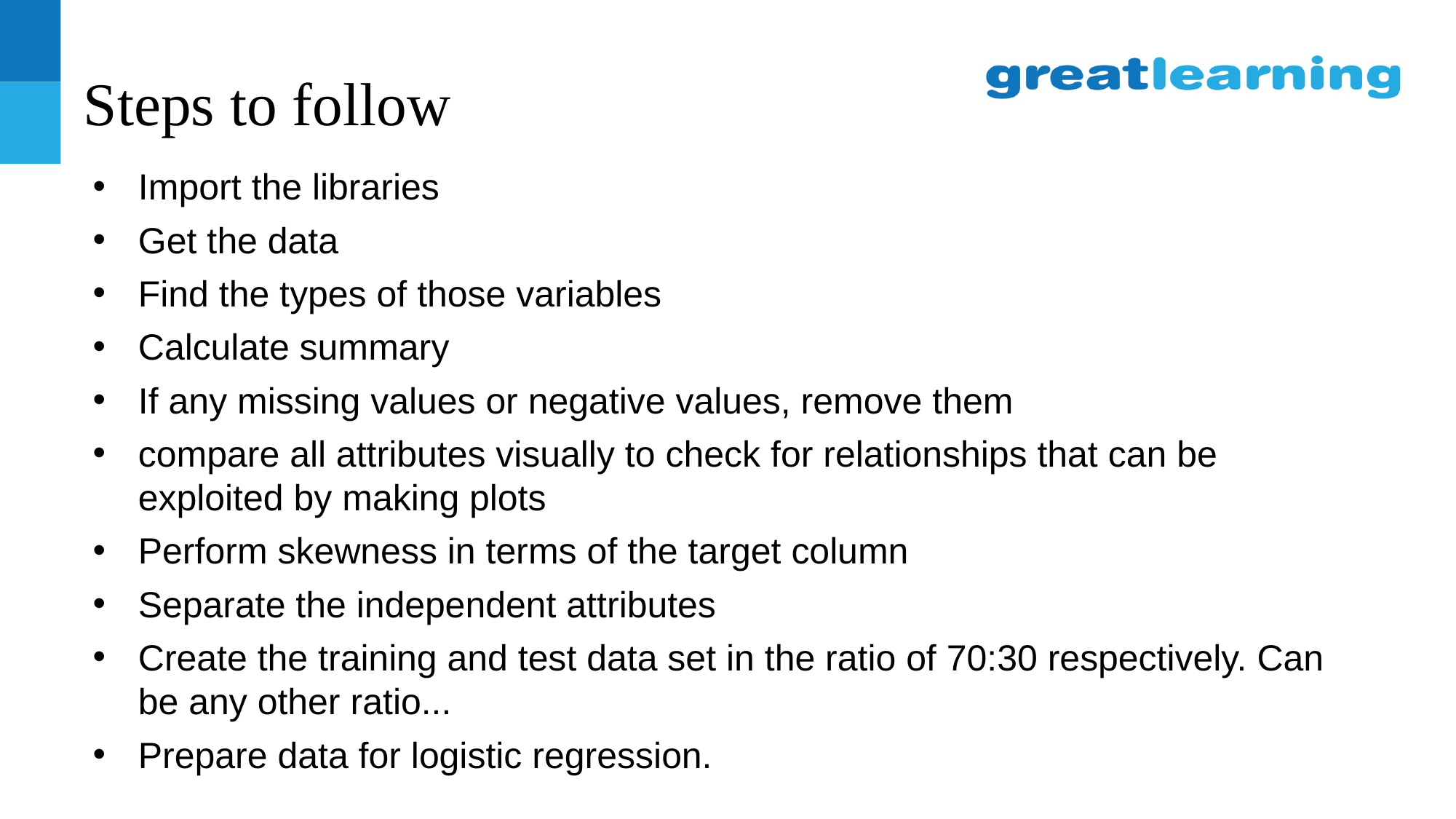

# Steps to follow
Import the libraries
Get the data
Find the types of those variables
Calculate summary
If any missing values or negative values, remove them
compare all attributes visually to check for relationships that can be exploited by making plots
Perform skewness in terms of the target column
Separate the independent attributes
Create the training and test data set in the ratio of 70:30 respectively. Can be any other ratio...
Prepare data for logistic regression.